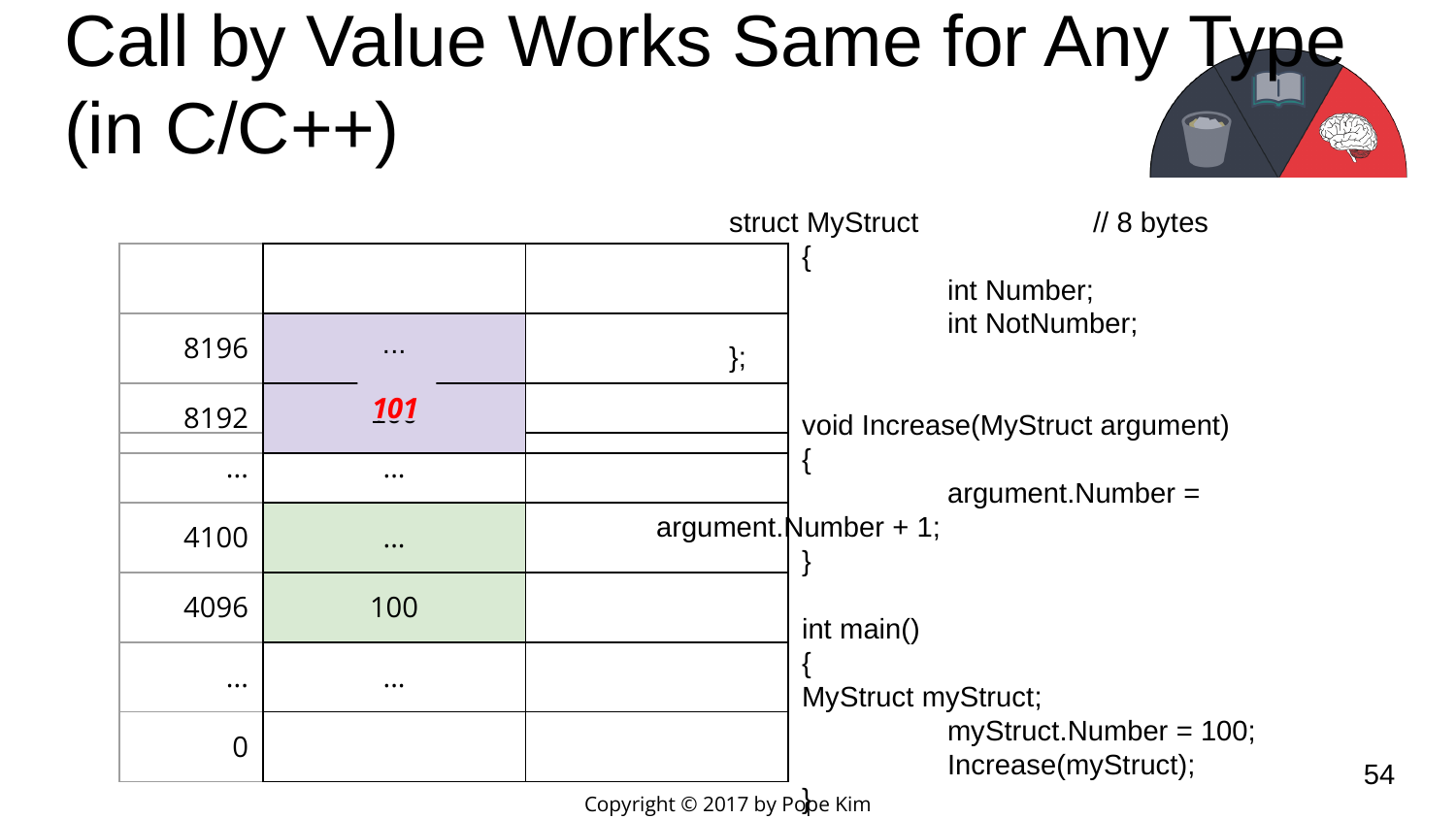

# Call by Value Works Same for Any Type (in C/C++)
struct MyStruct 		// 8 bytes
	{
		int Number;
		int NotNumber;
};
	void Increase(MyStruct argument)
	{
		argument.Number = argument.Number + 1;
	}
	int main()
	{
	MyStruct myStruct;
		myStruct.Number = 100;
		Increase(myStruct);
	}
|  |  |  |
| --- | --- | --- |
| 8196 | ... |  |
| 8192 | 100 |  |
101
| ... | ... |  |
| --- | --- | --- |
| 4100 | ... |  |
| 4096 | 100 |  |
| ... | ... |  |
| 0 |  |  |
54